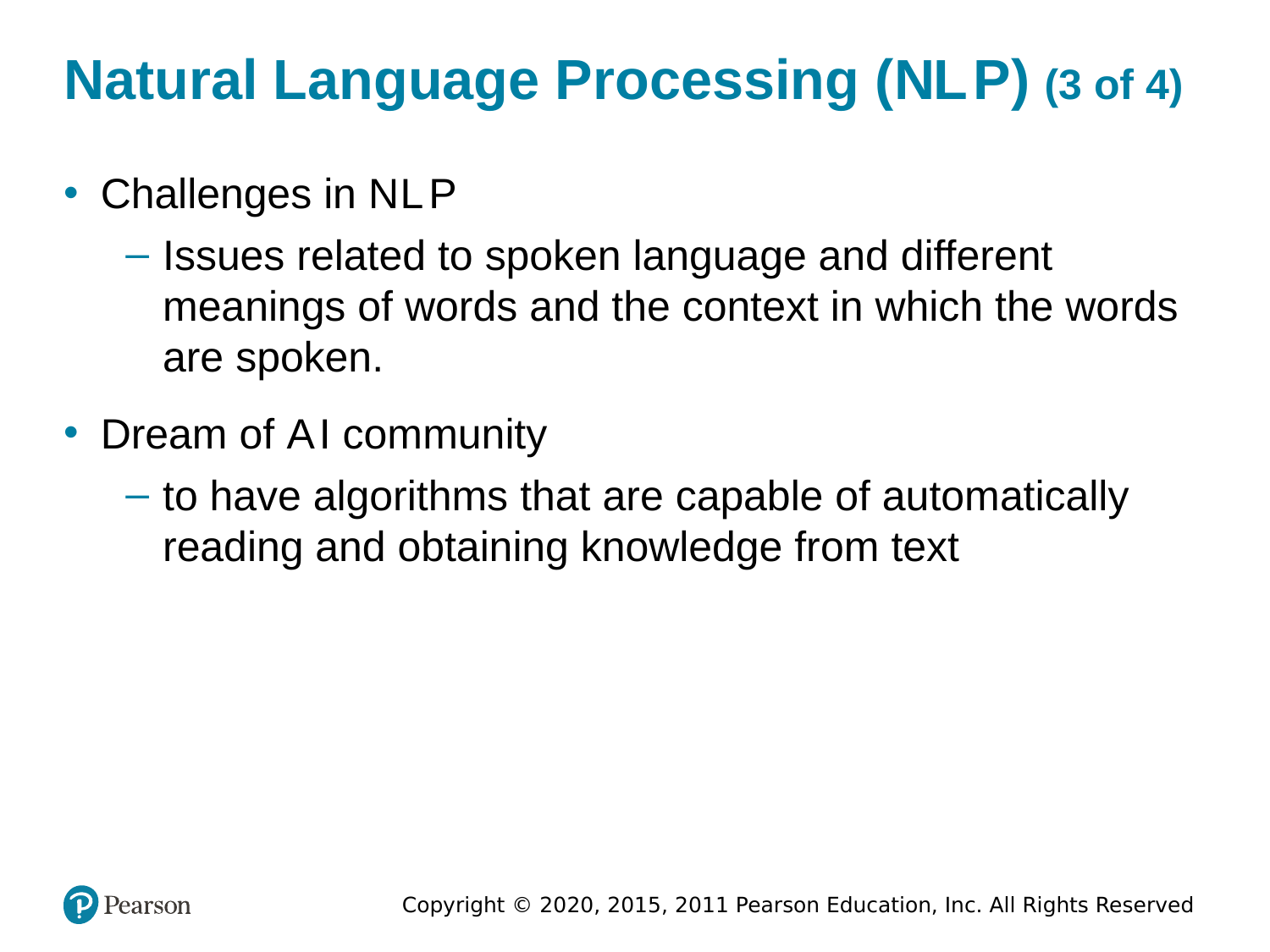

# Natural Language Processing (N L P) (3 of 4)
Challenges in N L P
Issues related to spoken language and different meanings of words and the context in which the words are spoken.
Dream of A I community
to have algorithms that are capable of automatically reading and obtaining knowledge from text